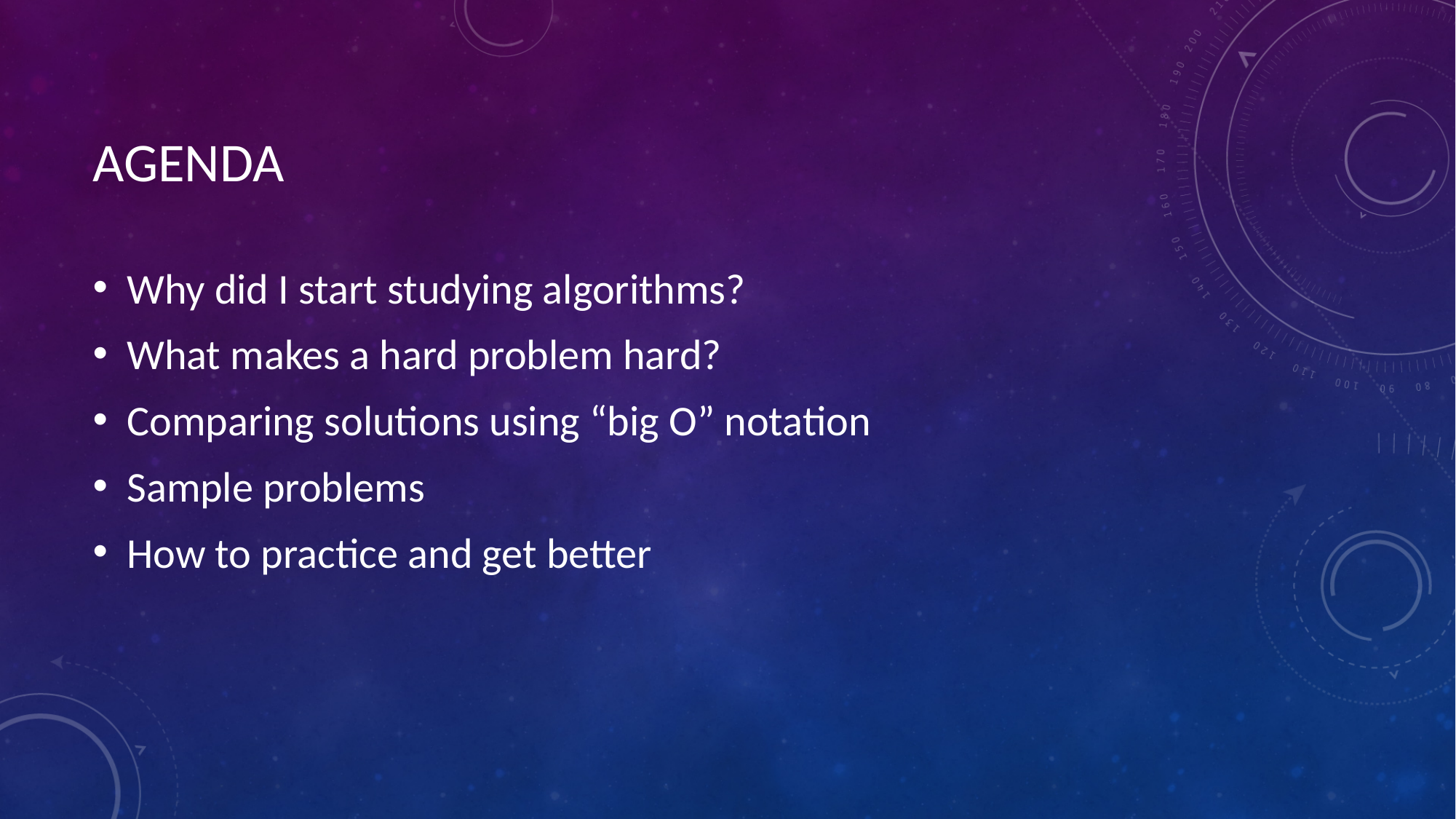

# AGENDA
Why did I start studying algorithms?
What makes a hard problem hard?
Comparing solutions using “big O” notation
Sample problems
How to practice and get better